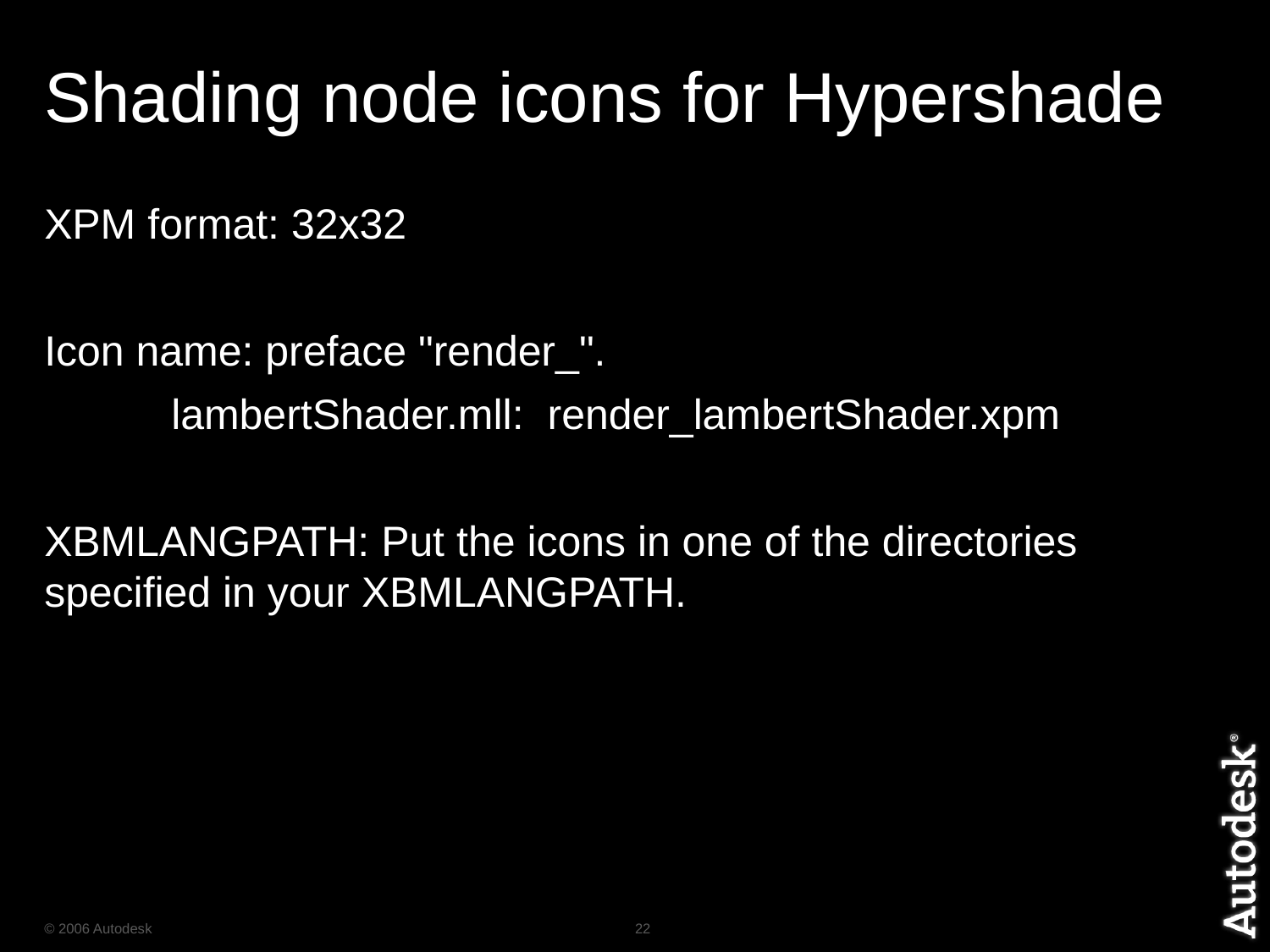

# Shading node icons for Hypershade
XPM format: 32x32

Icon name: preface "render_".
	lambertShader.mll:  render_lambertShader.xpm

XBMLANGPATH: Put the icons in one of the directories specified in your XBMLANGPATH.